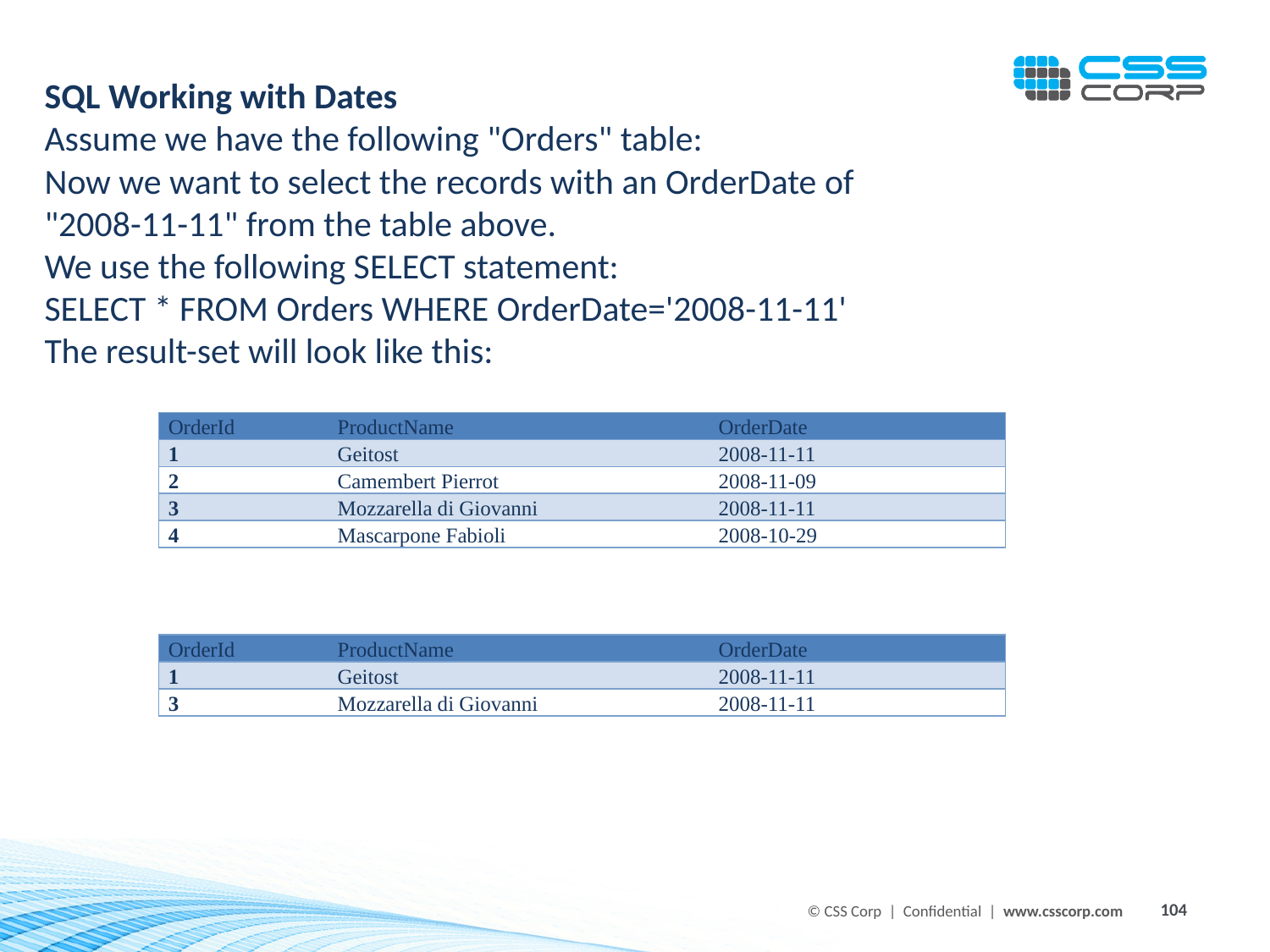

SQL Working with Dates
Assume we have the following "Orders" table:
Now we want to select the records with an OrderDate of "2008-11-11" from the table above.
We use the following SELECT statement:
SELECT * FROM Orders WHERE OrderDate='2008-11-11'
The result-set will look like this:
| OrderId | ProductName | OrderDate |
| --- | --- | --- |
| 1 | Geitost | 2008-11-11 |
| 2 | Camembert Pierrot | 2008-11-09 |
| 3 | Mozzarella di Giovanni | 2008-11-11 |
| 4 | Mascarpone Fabioli | 2008-10-29 |
| OrderId | ProductName | OrderDate |
| --- | --- | --- |
| 1 | Geitost | 2008-11-11 |
| 3 | Mozzarella di Giovanni | 2008-11-11 |